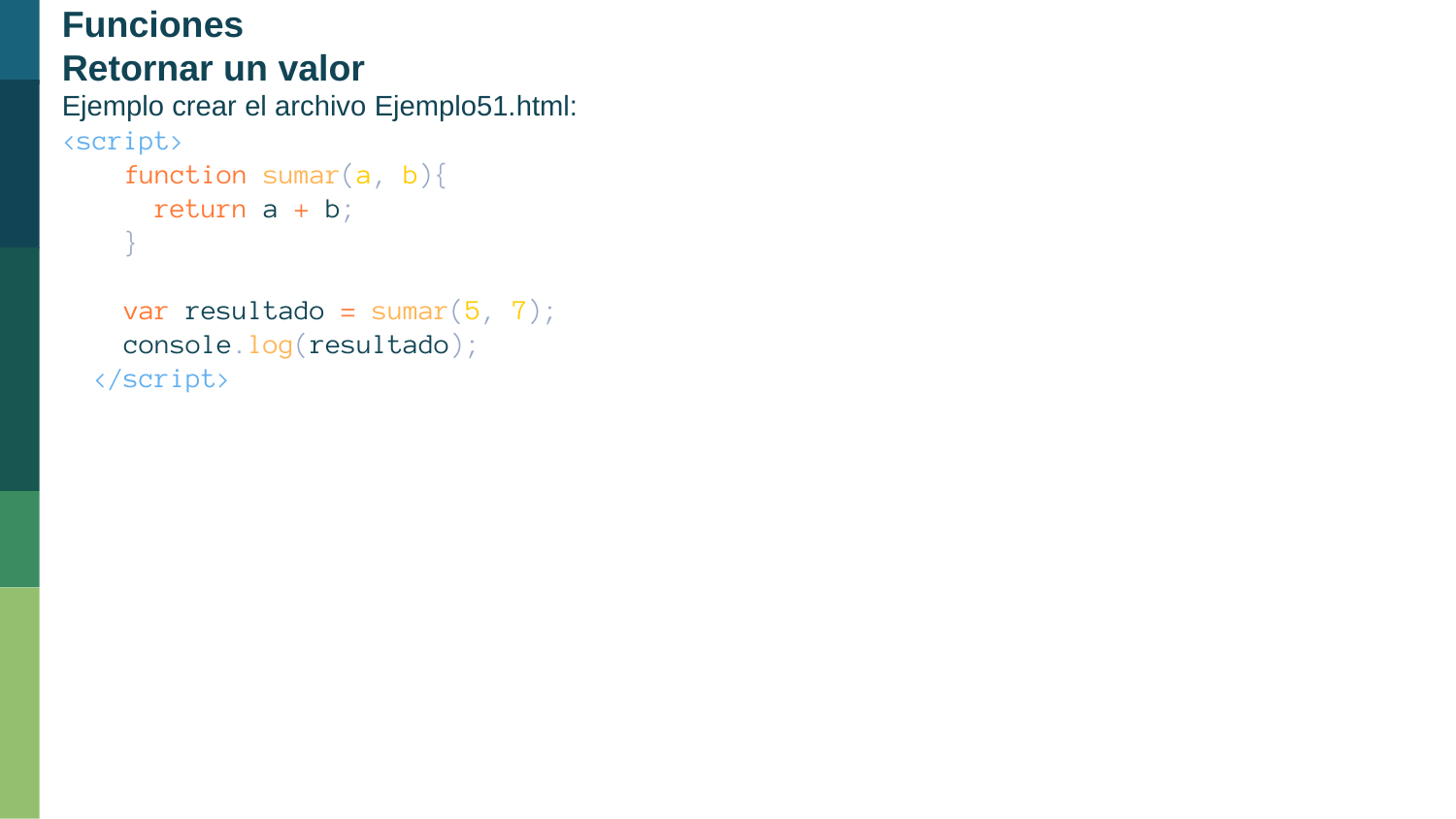

Funciones
Retornar un valor
Ejemplo crear el archivo Ejemplo51.html:
<script>
    function sumar(a, b){
      return a + b;
    }
    var resultado = sumar(5, 7);
    console.log(resultado);
  </script>